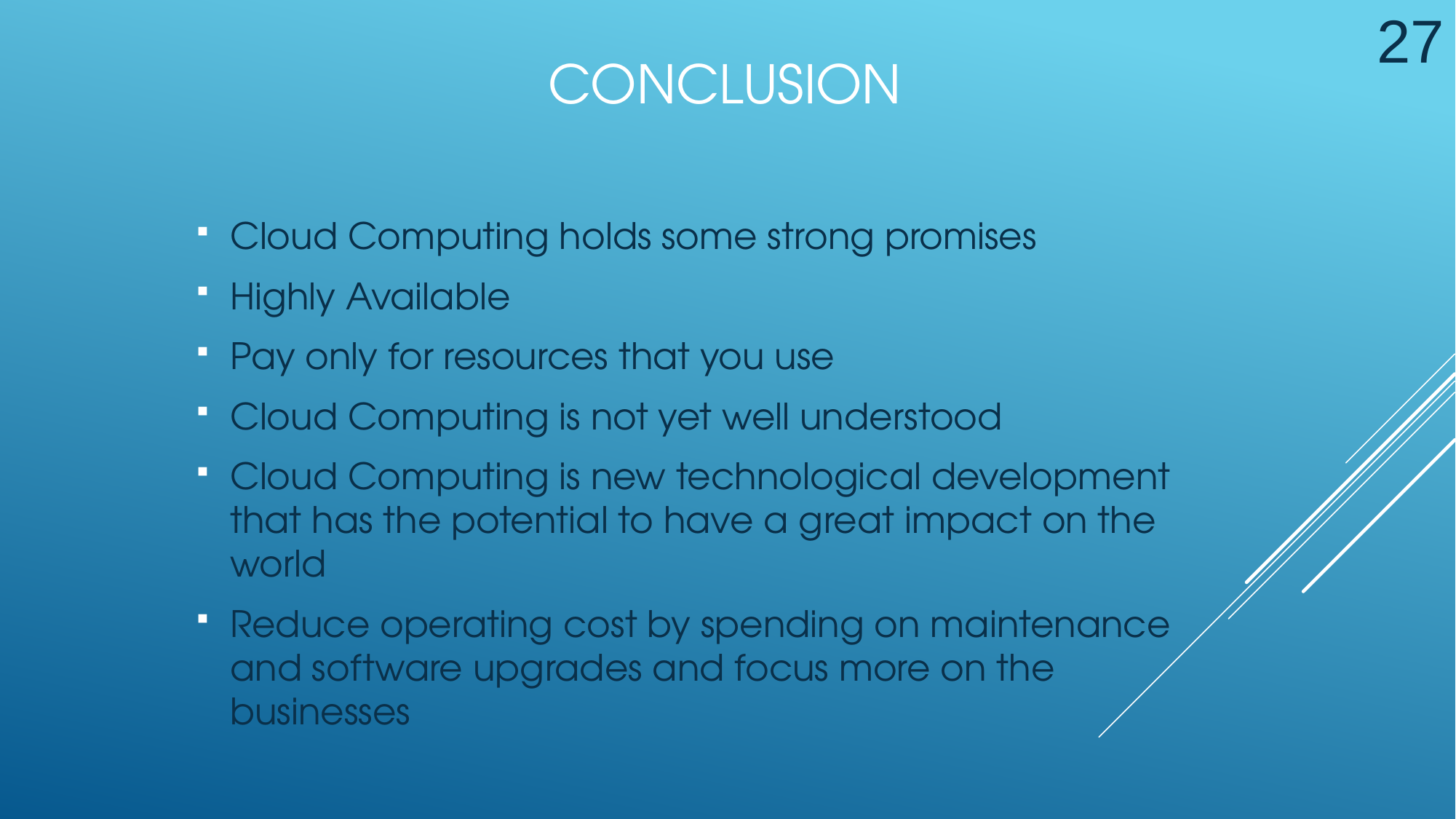

27
# Conclusion
Cloud Computing holds some strong promises
Highly Available
Pay only for resources that you use
Cloud Computing is not yet well understood
Cloud Computing is new technological development that has the potential to have a great impact on the world
Reduce operating cost by spending on maintenance and software upgrades and focus more on the businesses